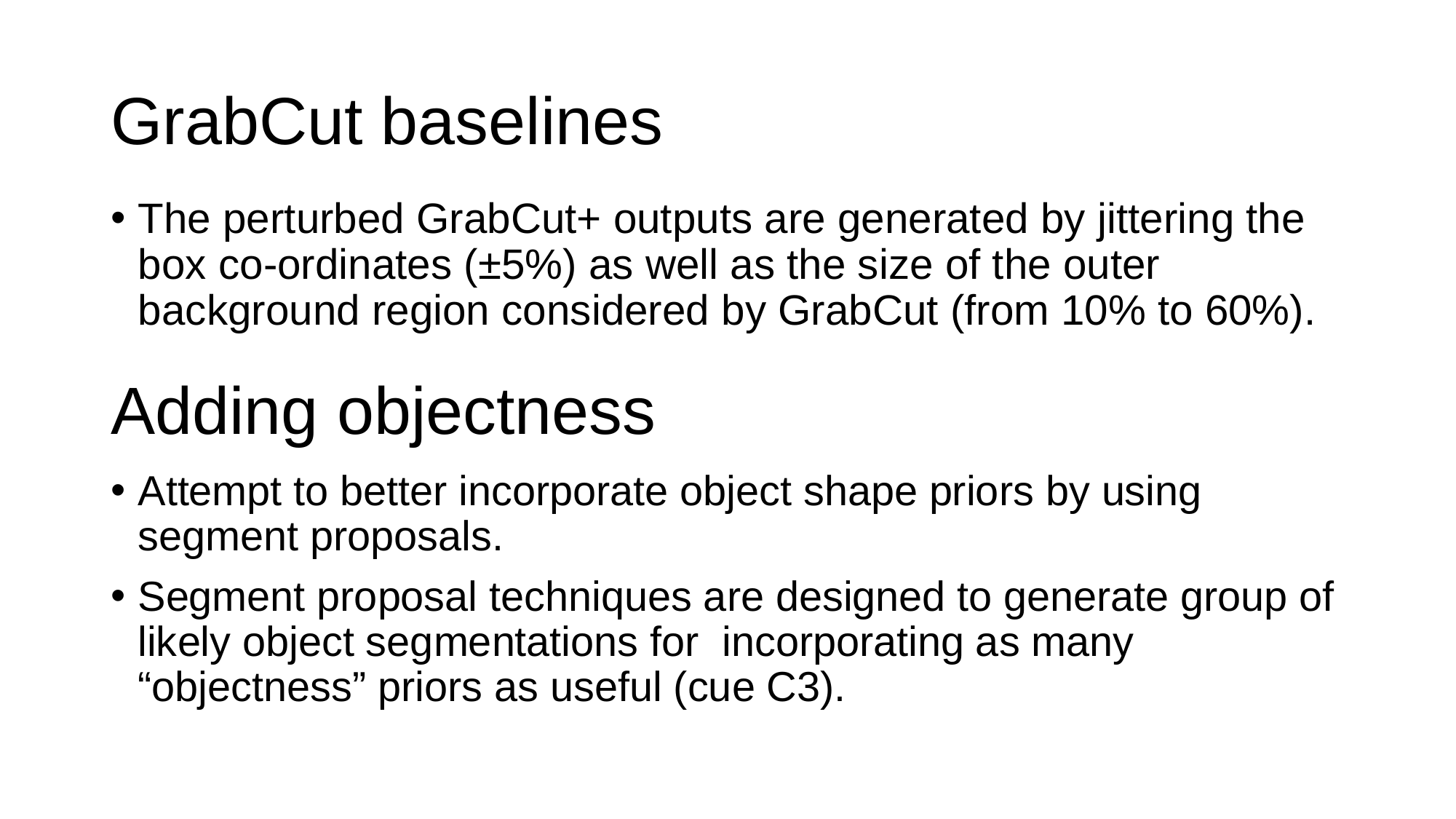

# GrabCut baselines
The perturbed GrabCut+ outputs are generated by jittering the box co-ordinates (±5%) as well as the size of the outer background region considered by GrabCut (from 10% to 60%).

Adding objectness
Attempt to better incorporate object shape priors by using segment proposals.
Segment proposal techniques are designed to generate group of likely object segmentations for  incorporating as many “objectness” priors as useful (cue C3).